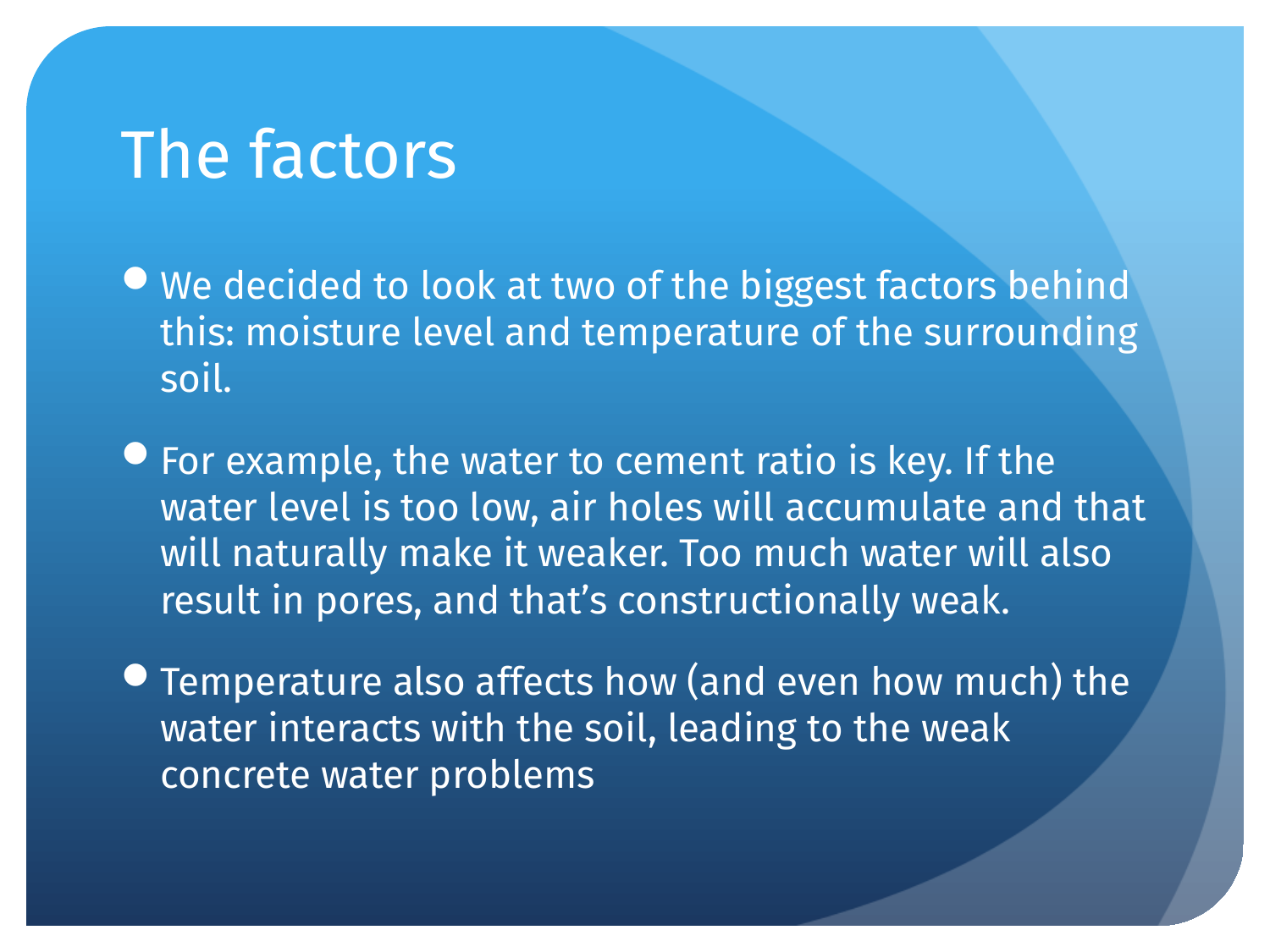

# The factors
We decided to look at two of the biggest factors behind this: moisture level and temperature of the surrounding soil.
For example, the water to cement ratio is key. If the water level is too low, air holes will accumulate and that will naturally make it weaker. Too much water will also result in pores, and that’s constructionally weak.
Temperature also affects how (and even how much) the water interacts with the soil, leading to the weak concrete water problems